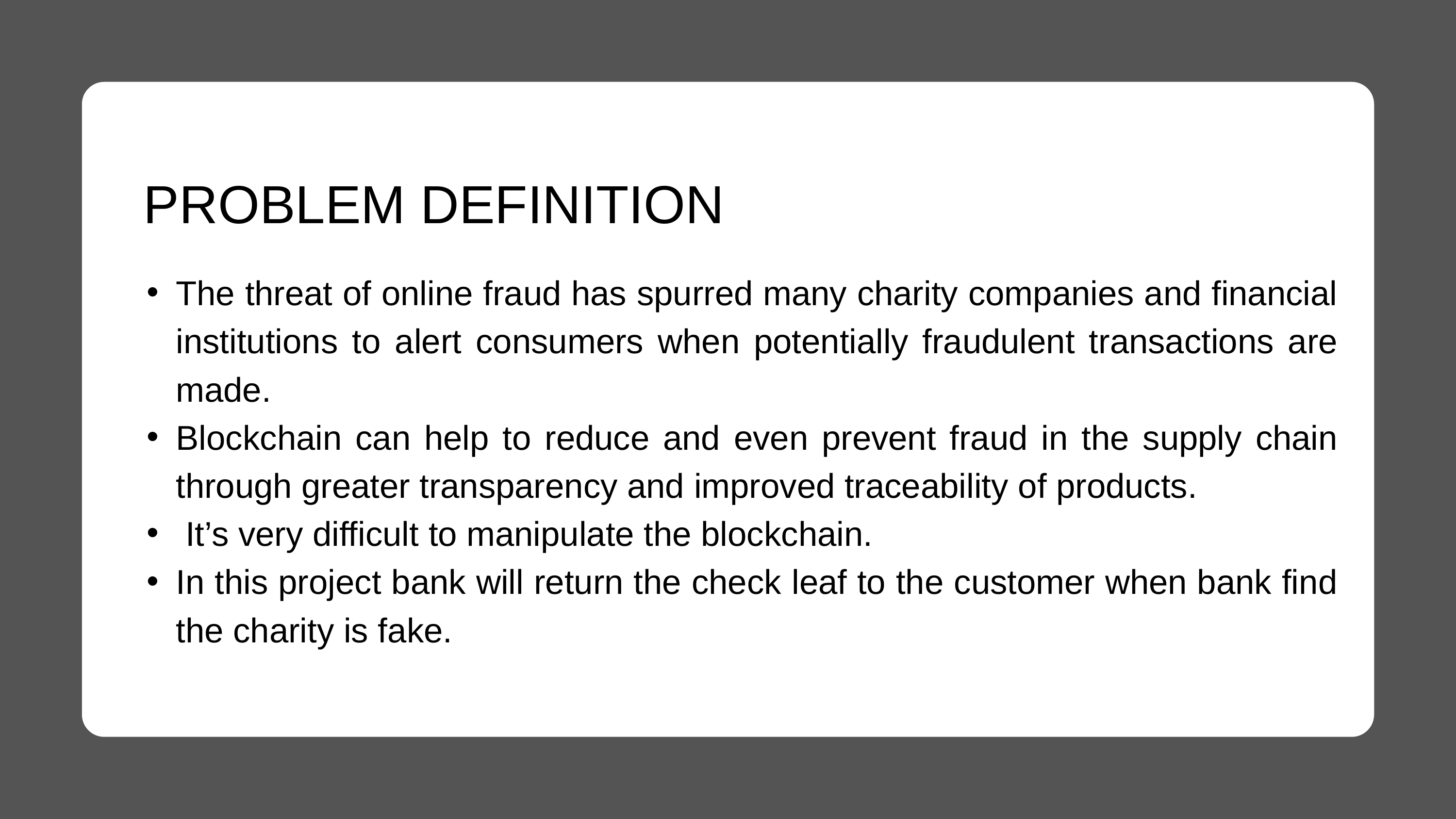

PROBLEM DEFINITION
The threat of online fraud has spurred many charity companies and financial institutions to alert consumers when potentially fraudulent transactions are made.
Blockchain can help to reduce and even prevent fraud in the supply chain through greater transparency and improved traceability of products.
 It’s very difficult to manipulate the blockchain.
In this project bank will return the check leaf to the customer when bank find the charity is fake.